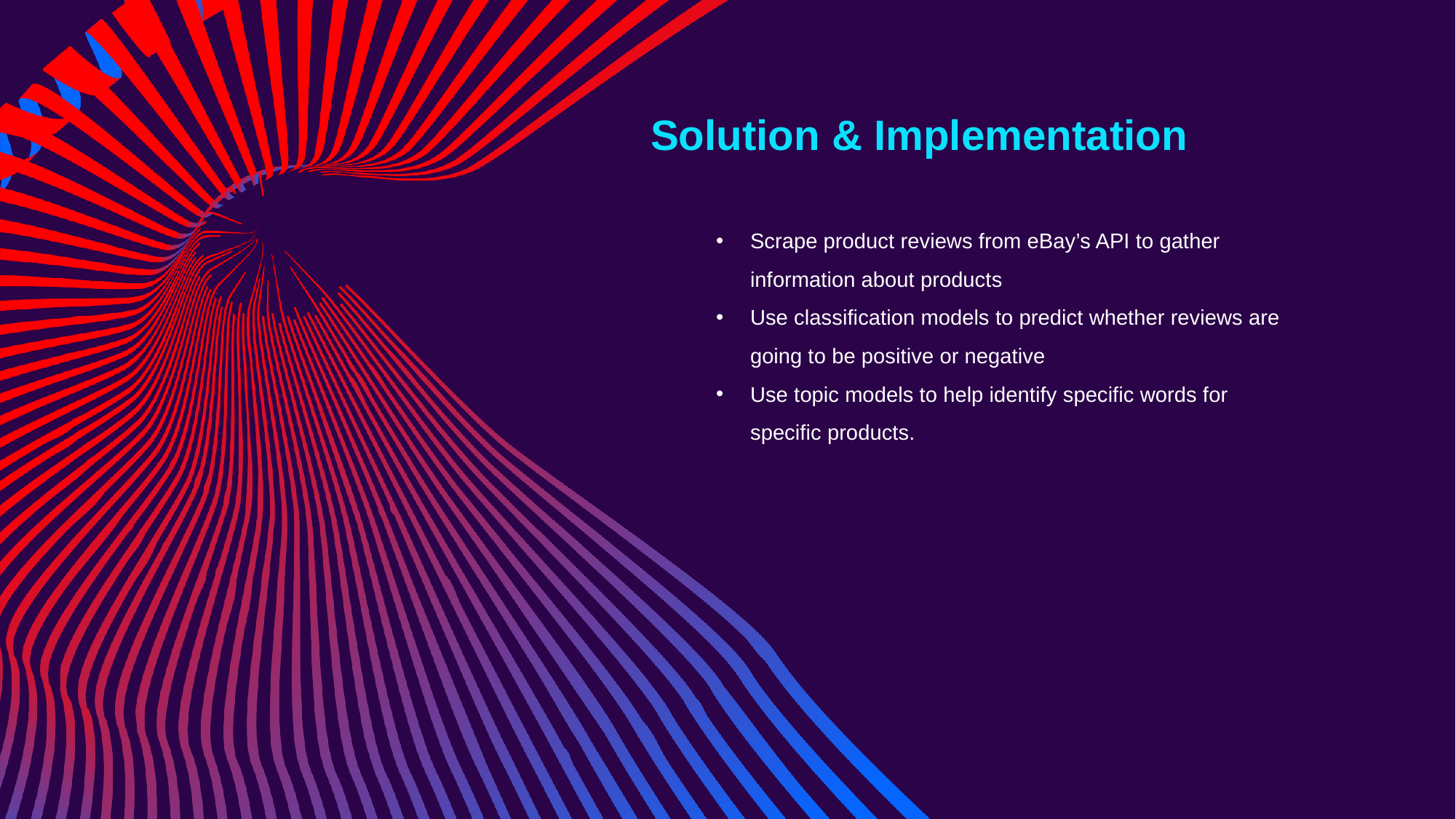

# Solution & Implementation
Scrape product reviews from eBay’s API to gather information about products
Use classification models to predict whether reviews are going to be positive or negative
Use topic models to help identify specific words for specific products.